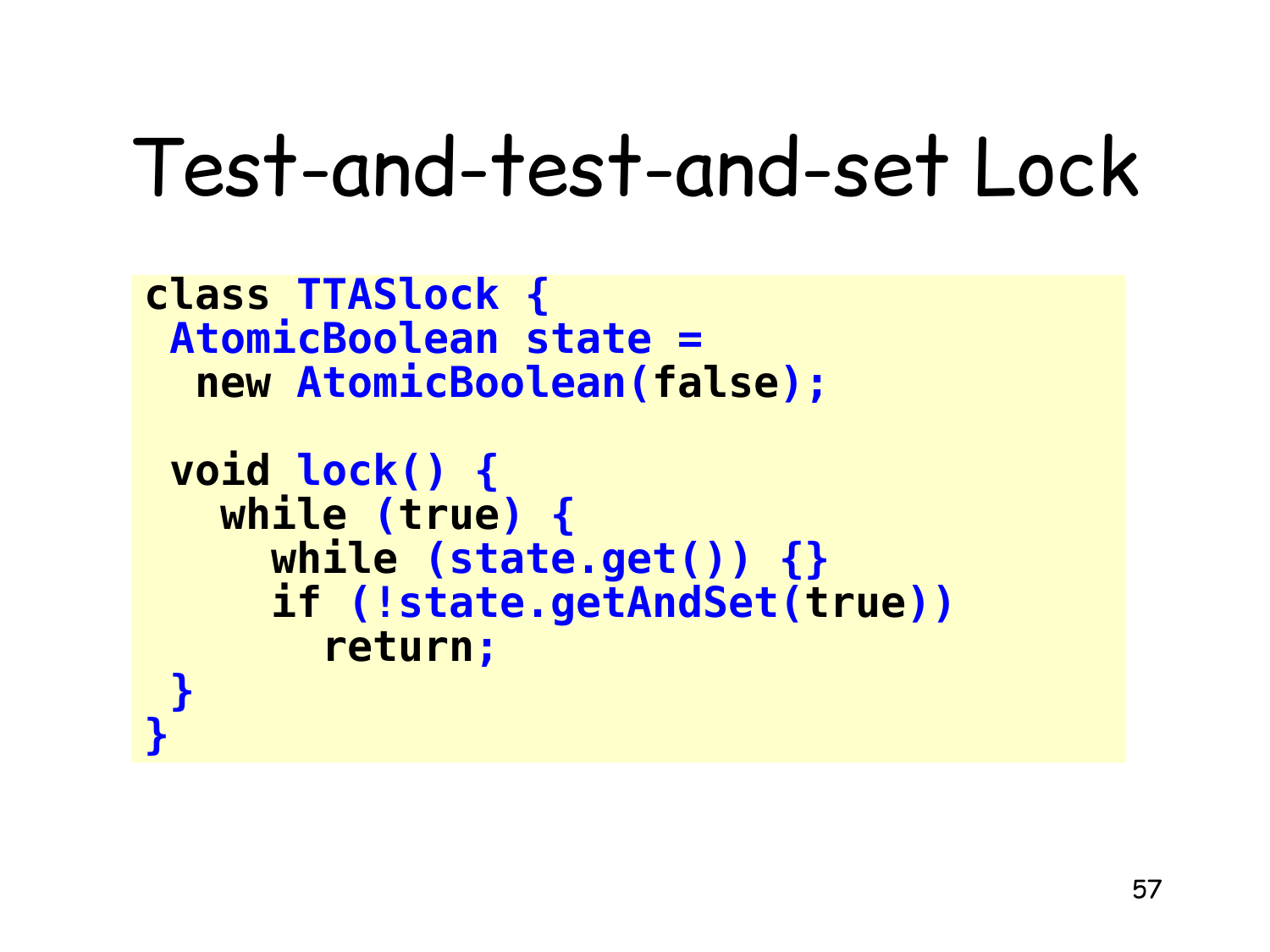

# Test-and-test-and-set Lock
class TTASlock {
 AtomicBoolean state =
  new AtomicBoolean(false);

 void lock() {
   while (true) {
     while (state.get()) {}
     if (!state.getAndSet(true))
       return;
 }
}
57